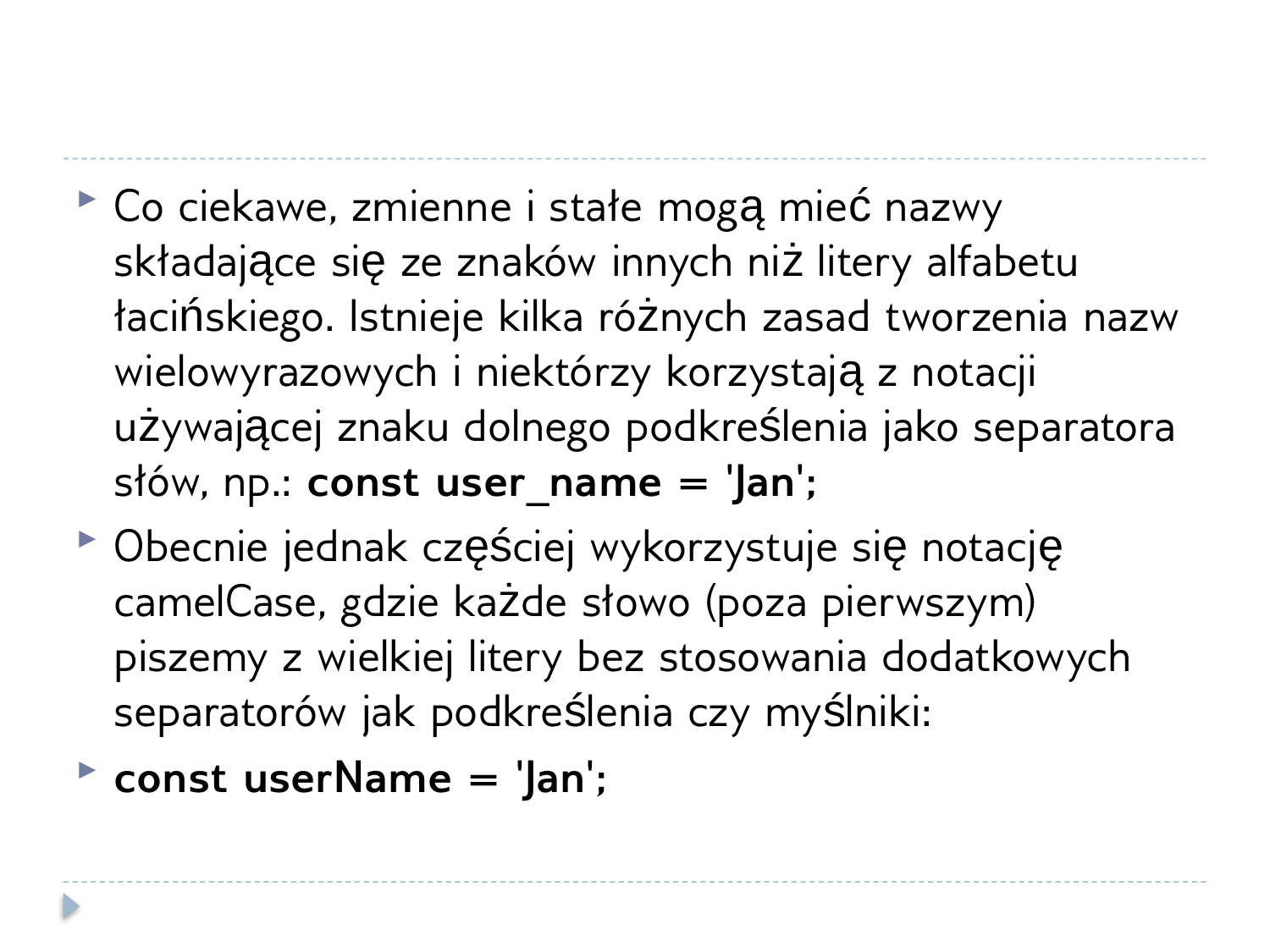

#
Co ciekawe, zmienne i stałe mogą mieć nazwy składające się ze znaków innych niż litery alfabetu łacińskiego. Istnieje kilka różnych zasad tworzenia nazw wielowyrazowych i niektórzy korzystają z notacji używającej znaku dolnego podkreślenia jako separatora słów, np.: const user_name = 'Jan';
Obecnie jednak częściej wykorzystuje się notację camelCase, gdzie każde słowo (poza pierwszym) piszemy z wielkiej litery bez stosowania dodatkowych separatorów jak podkreślenia czy myślniki:
const userName = 'Jan';